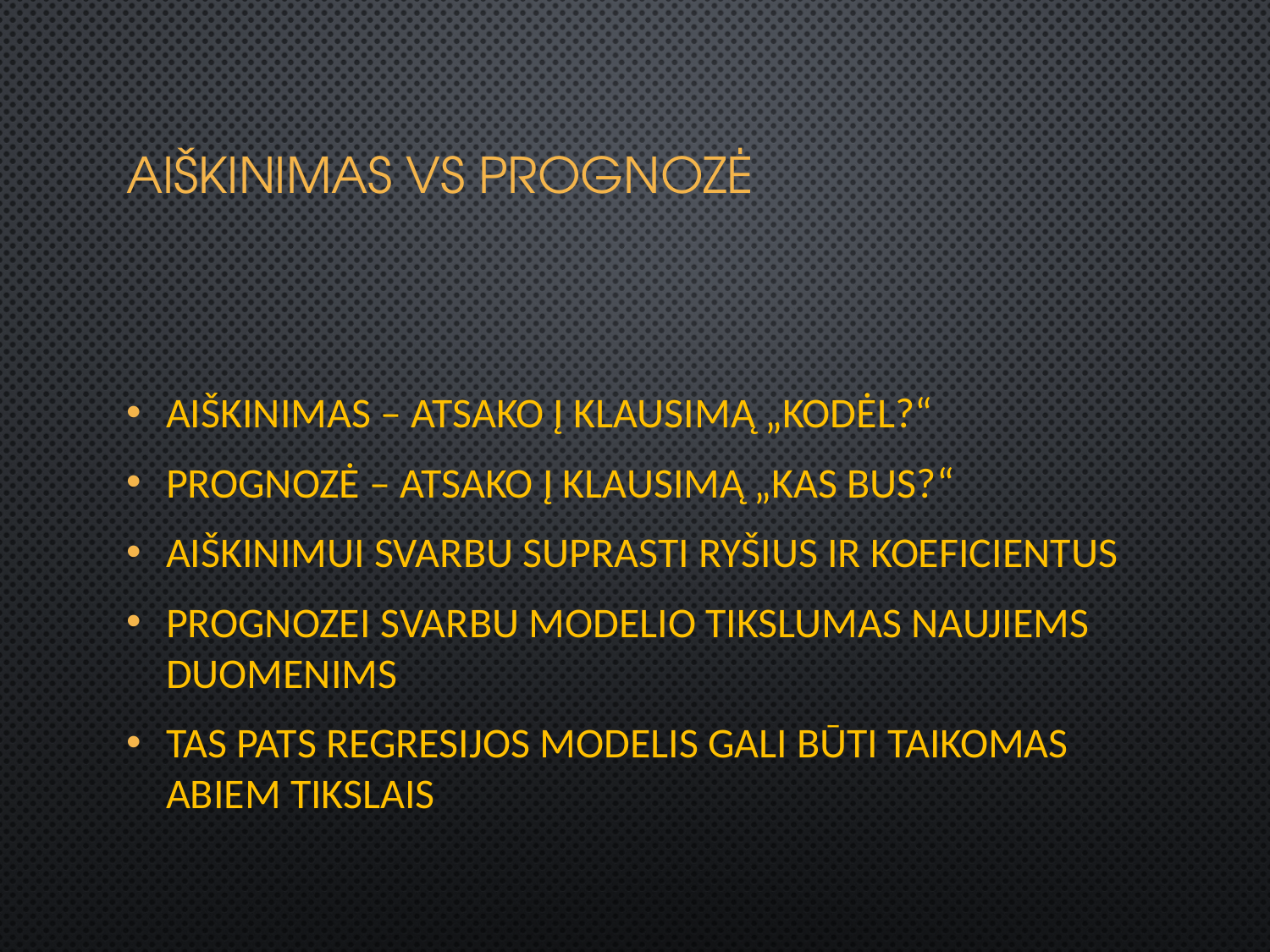

# Aiškinimas vs prognozė

Aiškinimas – atsako į klausimą „kodėl?“
Prognozė – atsako į klausimą „kas bus?“
Aiškinimui svarbu suprasti ryšius ir koeficientus
Prognozei svarbu modelio tikslumas naujiems duomenims
Tas pats regresijos modelis gali būti taikomas abiem tikslais